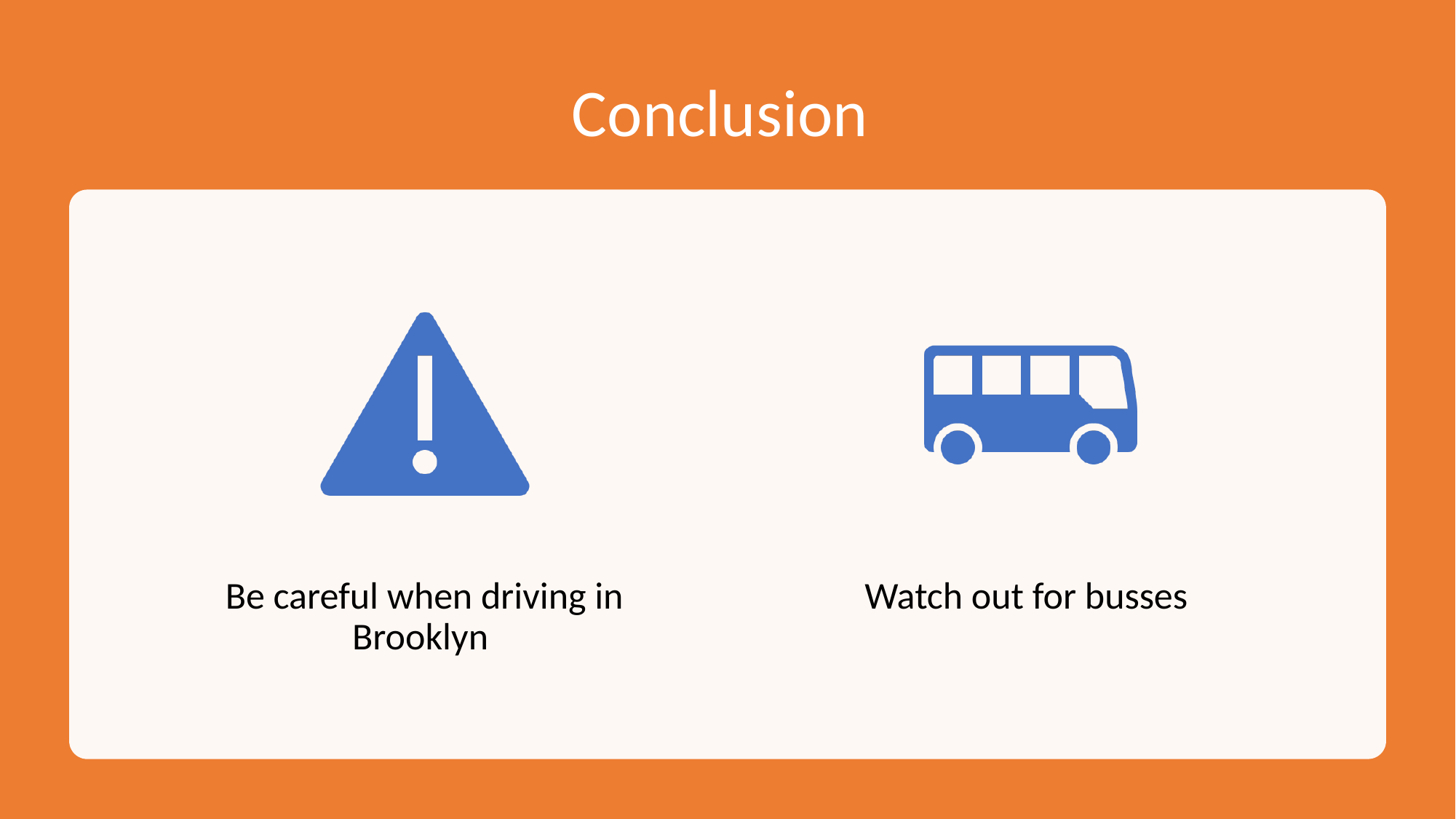

# Conclusion

Be careful when driving in Brooklyn
Watch out for busses